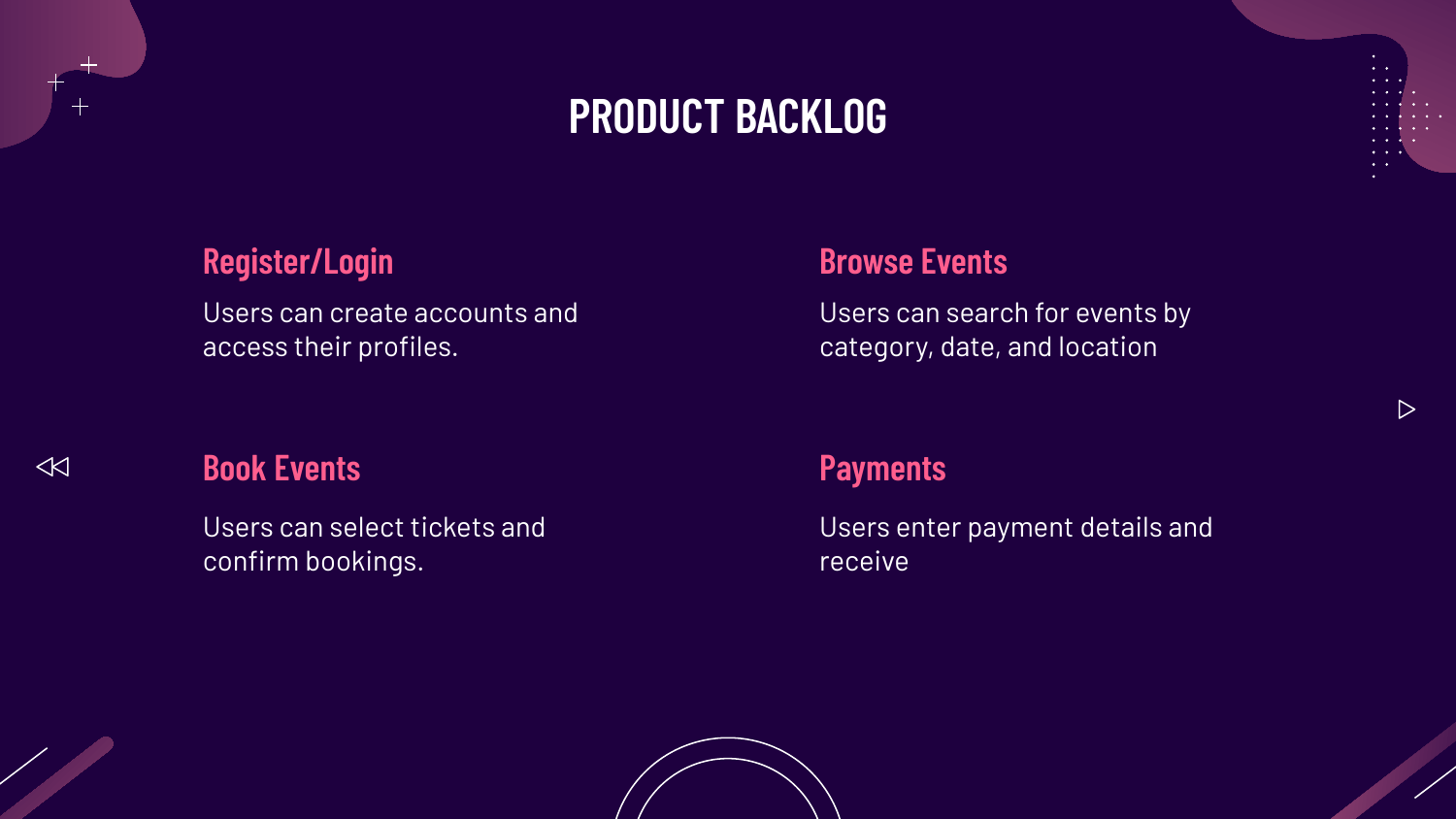

# PRODUCT BACKLOG
Register/Login
Browse Events
Users can create accounts and access their profiles.
Users can search for events by category, date, and location
Book Events
Payments
Users can select tickets and confirm bookings.

Users enter payment details and receive